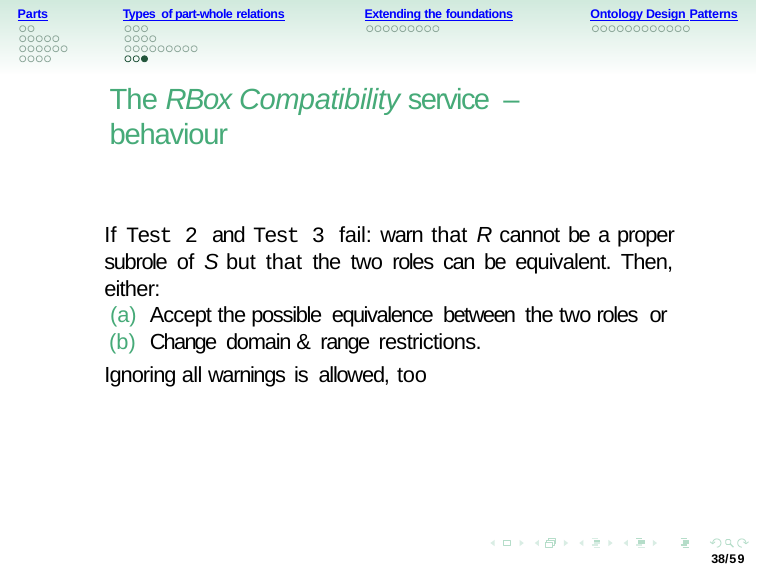

Parts
Types  of part-whole relations
Extending the foundations
Ontology Design Patterns

The RBox Compatibility service  –  behaviour
If Test 2 and Test 3 fail: warn that R cannot be a proper  subrole of S but that the two roles can be equivalent. Then,  either:
Accept the possible  equivalence  between  the two roles  or
Change  domain & range restrictions.
Ignoring all warnings  is  allowed, too

38/59